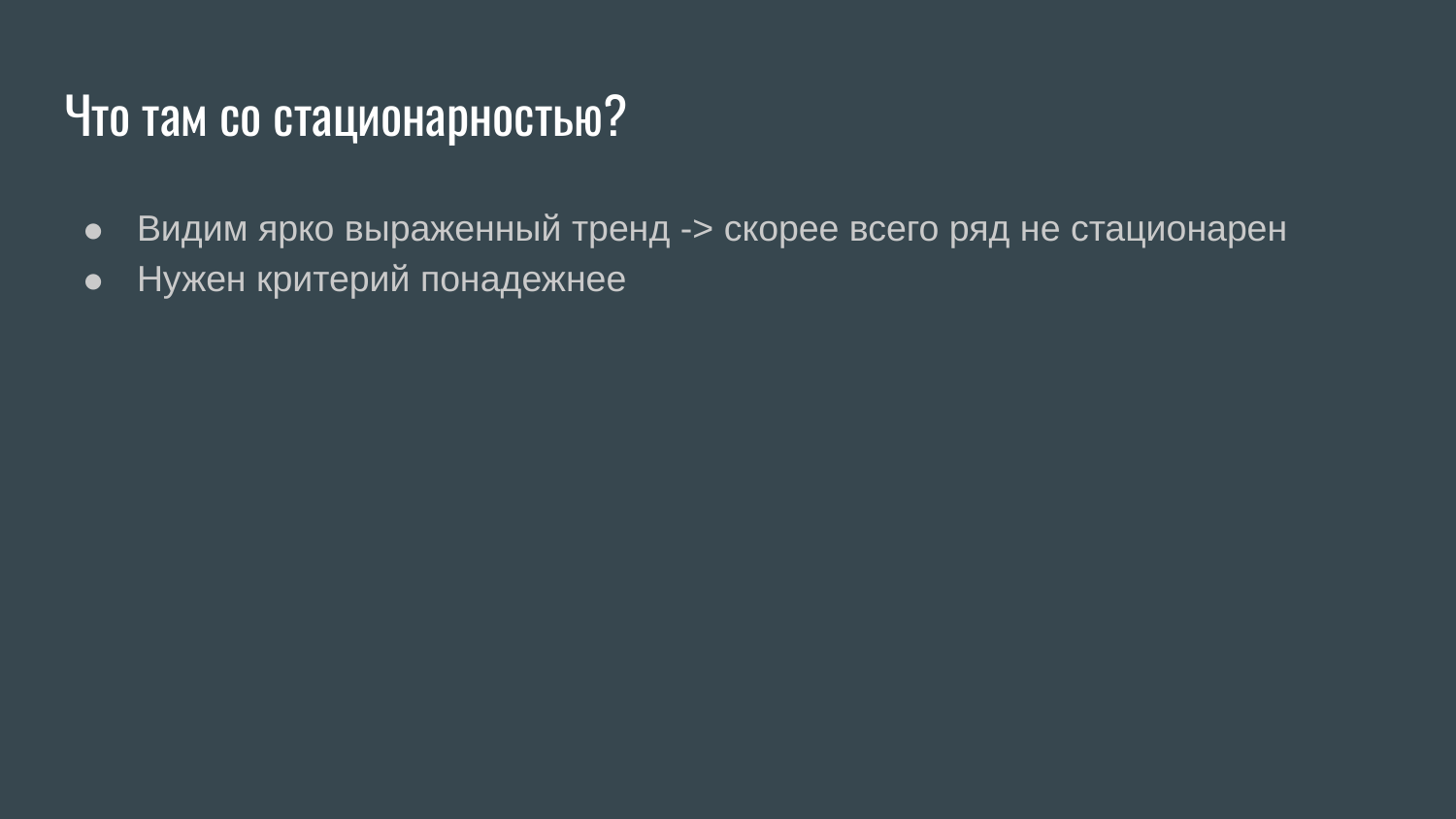

# Что там со стационарностью?
Видим ярко выраженный тренд -> скорее всего ряд не стационарен
Нужен критерий понадежнее